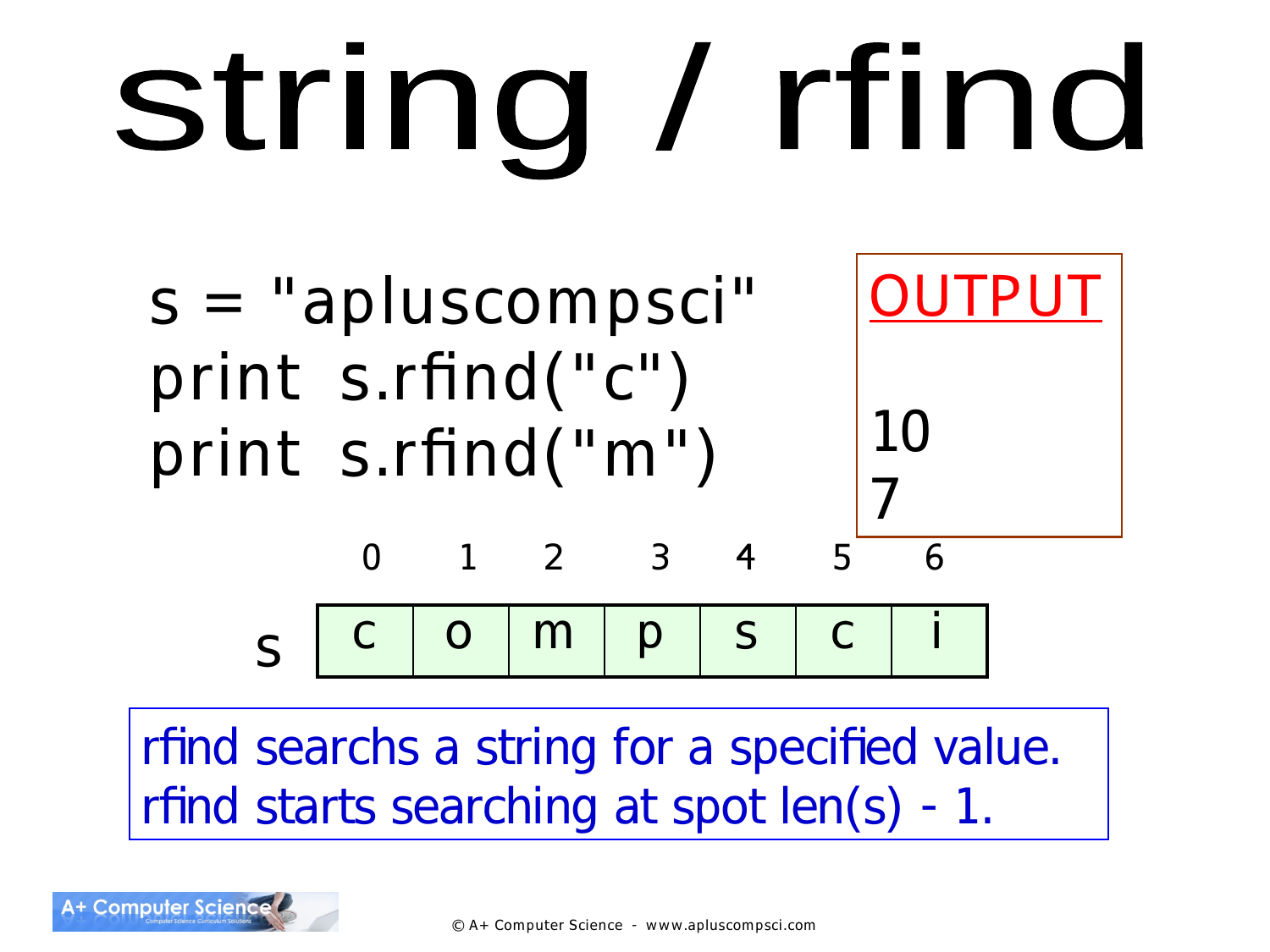

string / rfind
s = "apluscompsci"
print  s.rfind("c")
print  s.rfind("m")
OUTPUT
10
7
 0       1      2        3      4       5	      6
  s
| c | o | m | p | s | c | i |
| --- | --- | --- | --- | --- | --- | --- |
rfind searchs a string for a specified value.
rfind starts searching at spot len(s) - 1.

© A+ Computer Science  -  www.apluscompsci.com